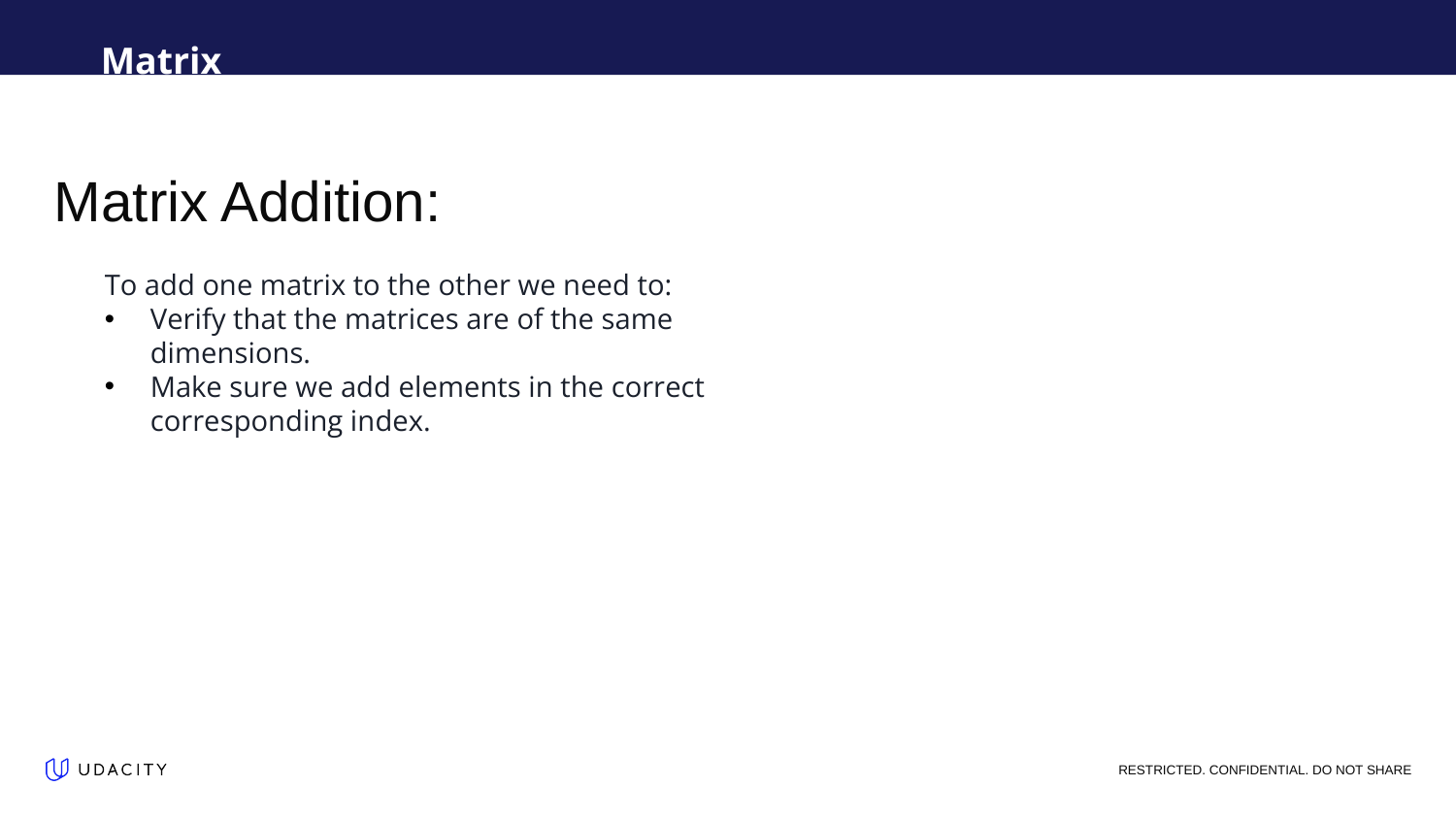

Matrix
# Matrix Addition:
To add one matrix to the other we need to:
Verify that the matrices are of the same dimensions.
Make sure we add elements in the correct corresponding index.